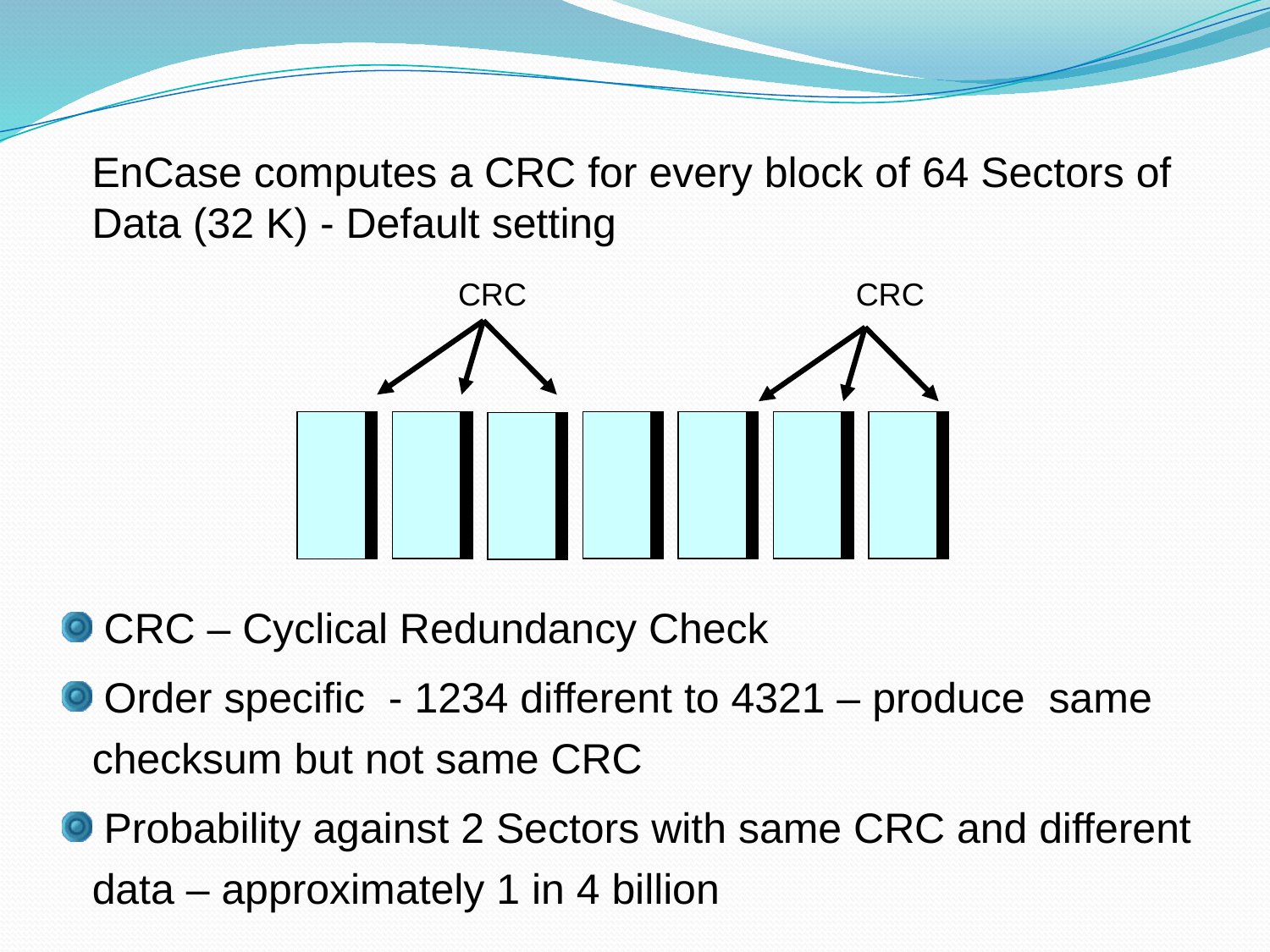

EnCase computes a CRC for every block of 64 Sectors of Data (32 K) - Default setting
CRC

CRC

 CRC – Cyclical Redundancy Check
 Order specific  - 1234 different to 4321 – produce  same checksum but not same CRC
 Probability against 2 Sectors with same CRC and different data – approximately 1 in 4 billion